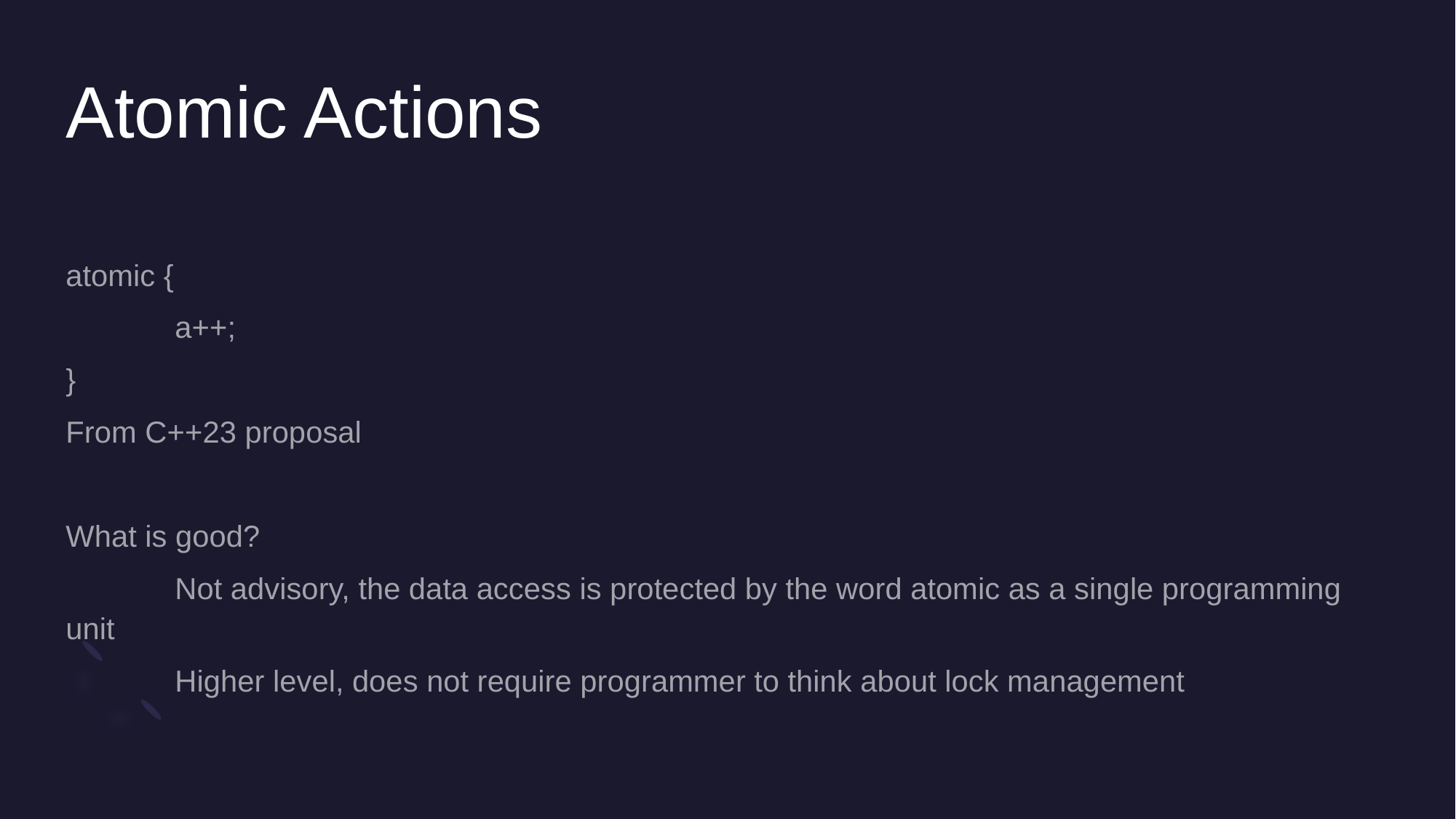

# Atomic Actions
atomic {
	a++;
}
From C++23 proposal

What is good?
	Not advisory, the data access is protected by the word atomic as a single programming unit
	Higher level, does not require programmer to think about lock management